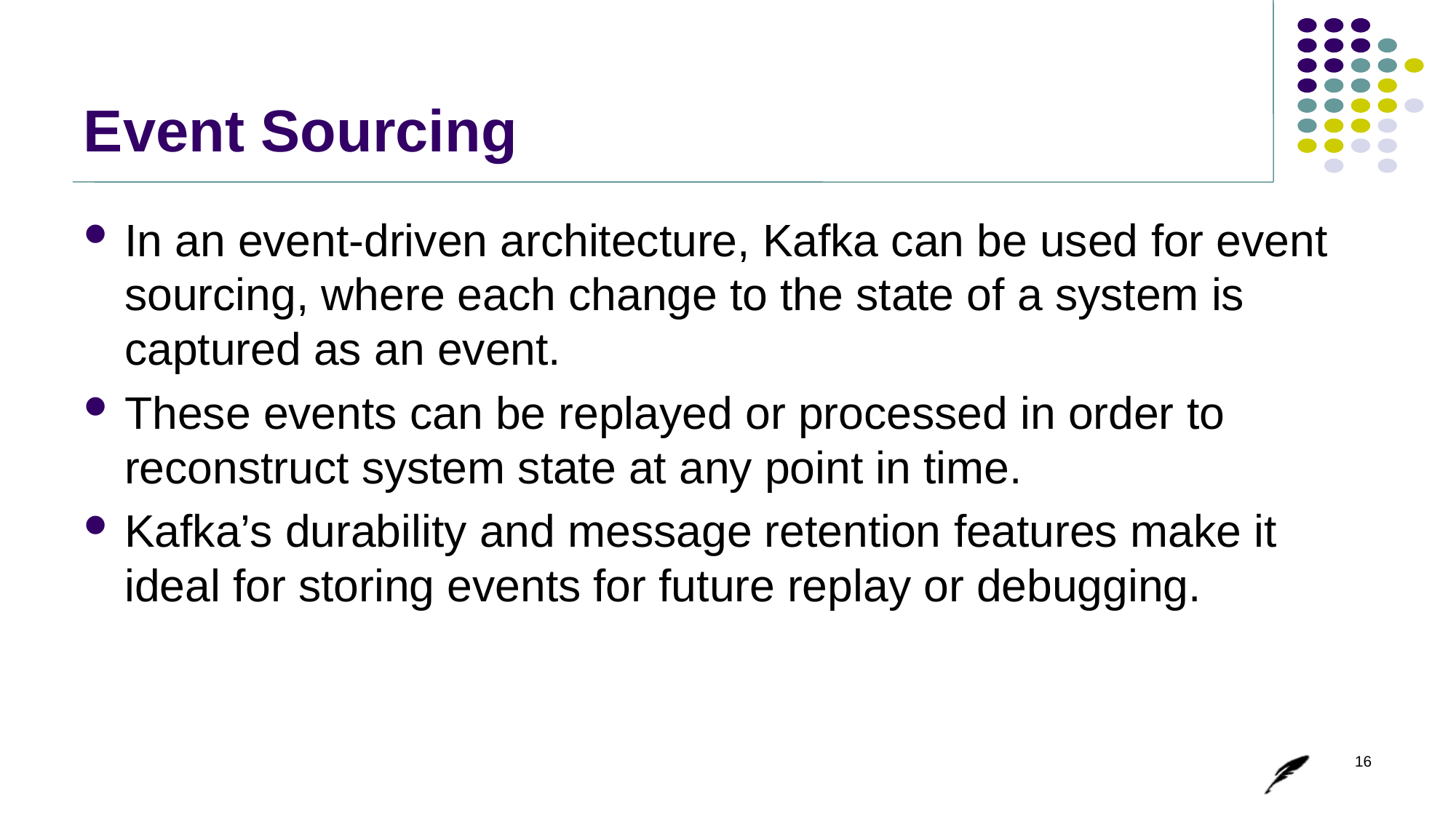

# Event Sourcing
In an event-driven architecture, Kafka can be used for event sourcing, where each change to the state of a system is captured as an event.
These events can be replayed or processed in order to reconstruct system state at any point in time.
Kafka’s durability and message retention features make it ideal for storing events for future replay or debugging.
16